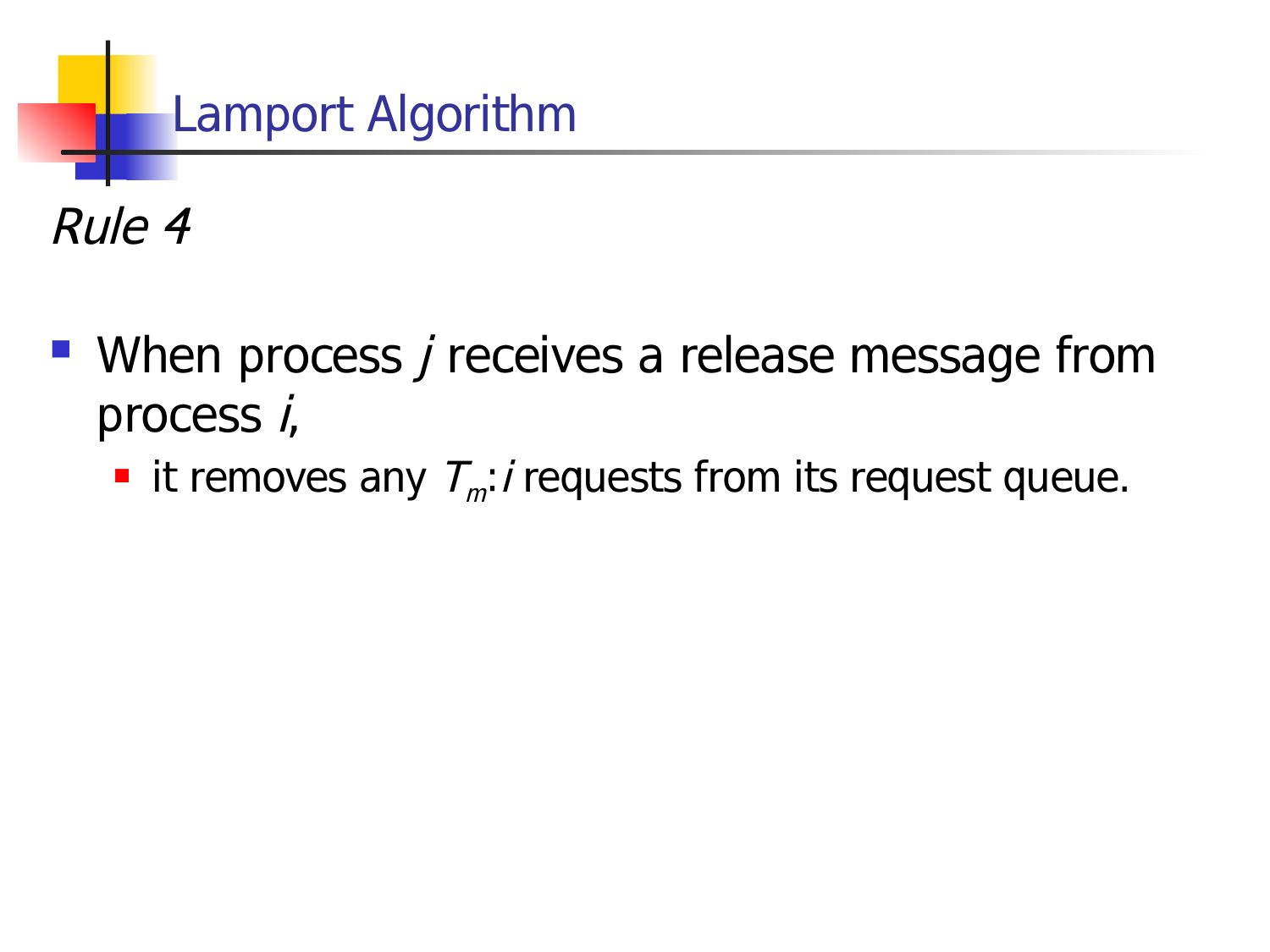

# Lamport Algorithm
Rule 4
When process j receives a release message from process i,
it removes any Tm:i requests from its request queue.

43